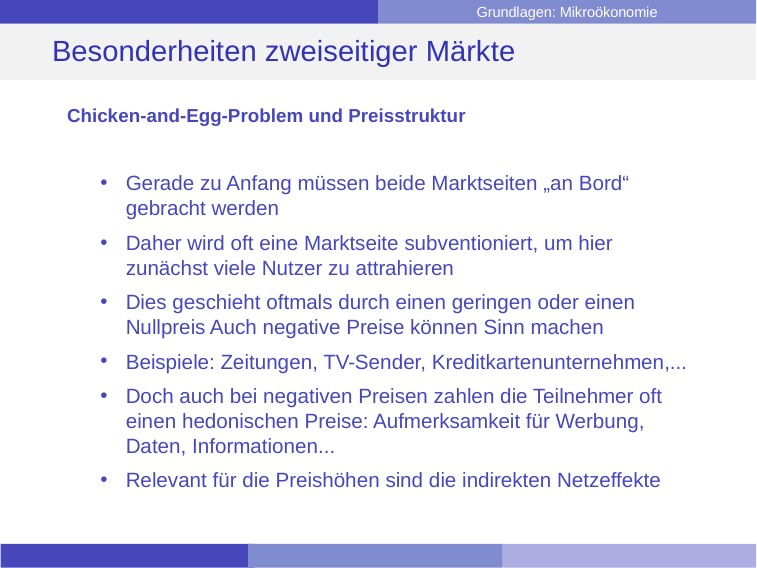

# Besonderheiten zweiseitiger Märkte
Chicken-and-Egg-Problem und Preisstruktur
Gerade zu Anfang müssen beide Marktseiten „an Bord“ gebracht werden
Daher wird oft eine Marktseite subventioniert, um hier zunächst viele Nutzer zu attrahieren
Dies geschieht oftmals durch einen geringen oder einen Nullpreis Auch negative Preise können Sinn machen
Beispiele: Zeitungen, TV-Sender, Kreditkartenunternehmen,...
Doch auch bei negativen Preisen zahlen die Teilnehmer oft einen hedonischen Preise: Aufmerksamkeit für Werbung, Daten, Informationen...
Relevant für die Preishöhen sind die indirekten Netzeffekte